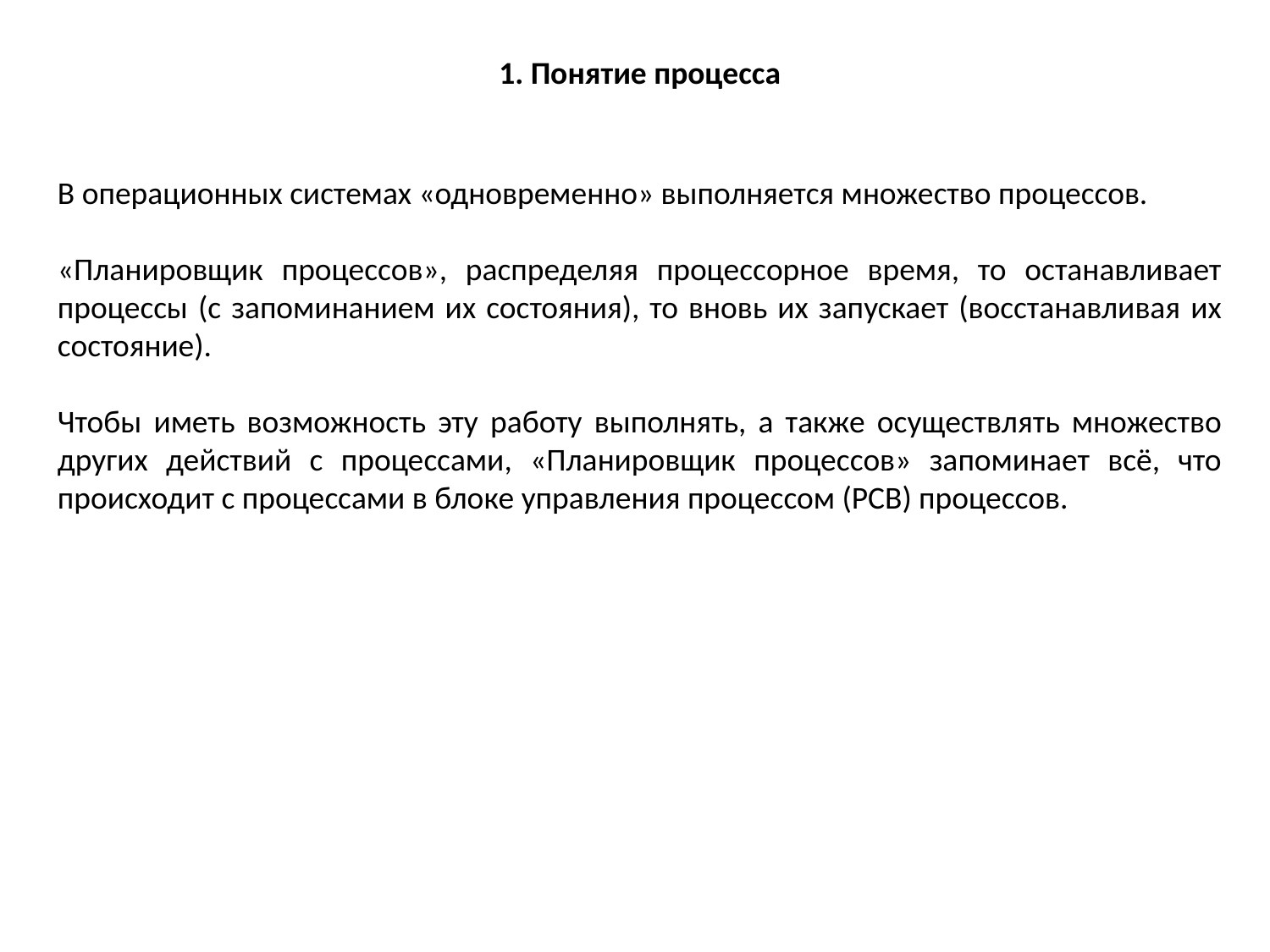

1. Понятие процесса
В операционных системах «одновременно» выполняется множество процессов.

«Планировщик процессов», распределяя процессорное время, то останавливает процессы (с запоминанием их состояния), то вновь их запускает (восстанавливая их состояние).

Чтобы иметь возможность эту работу выполнять, а также осуществлять множество других действий с процессами, «Планировщик процессов» запоминает всё, что происходит с процессами в блоке управления процессом (PCB) процессов.